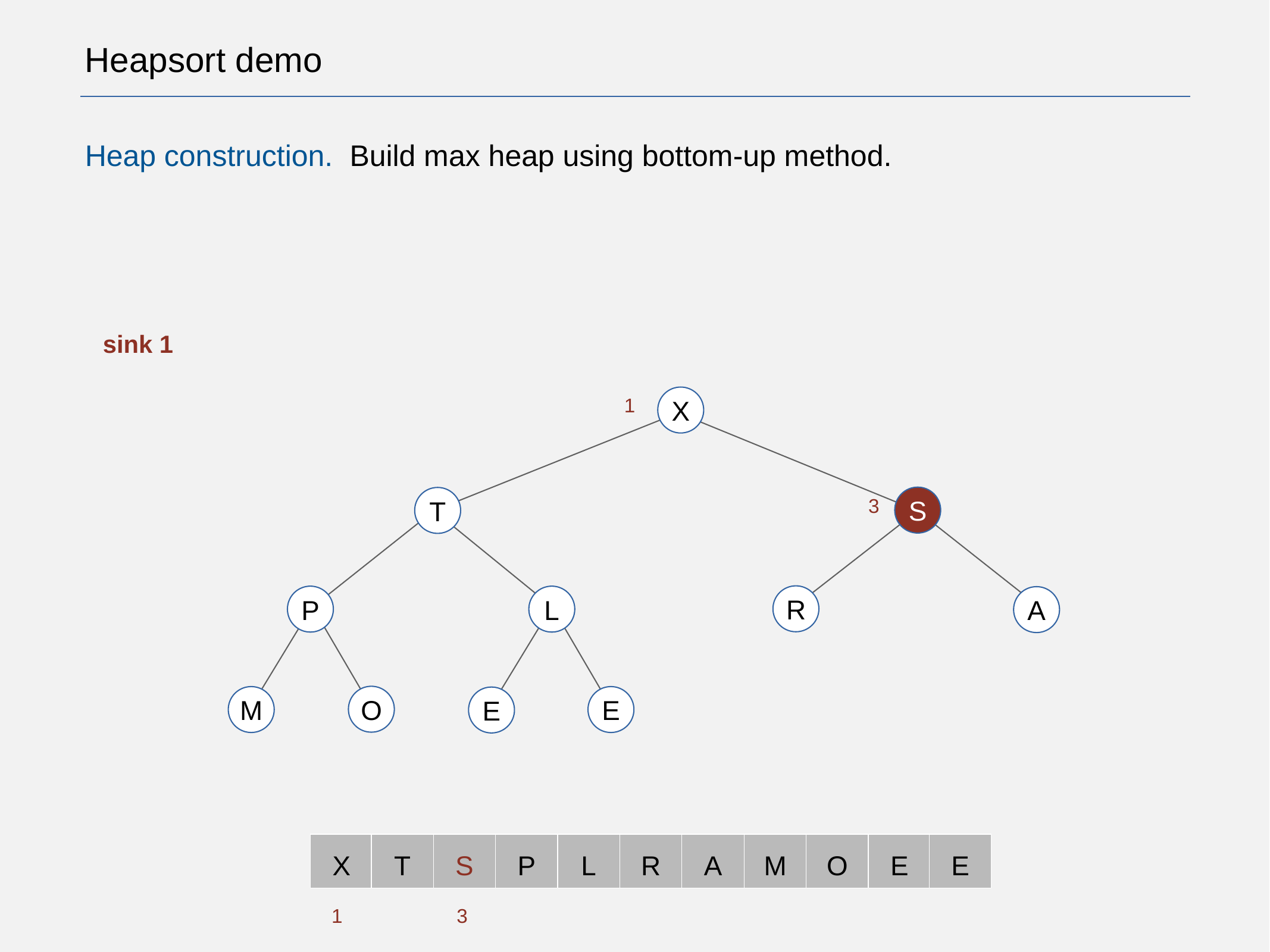

# Heapsort demo
Heap construction.  Build max heap using bottom-up method.
sink 1
X
1

S
T
3

R
P
L
A

O
M
E
E
X
T
S
P
L
R
A
M
O
E
E
1
3